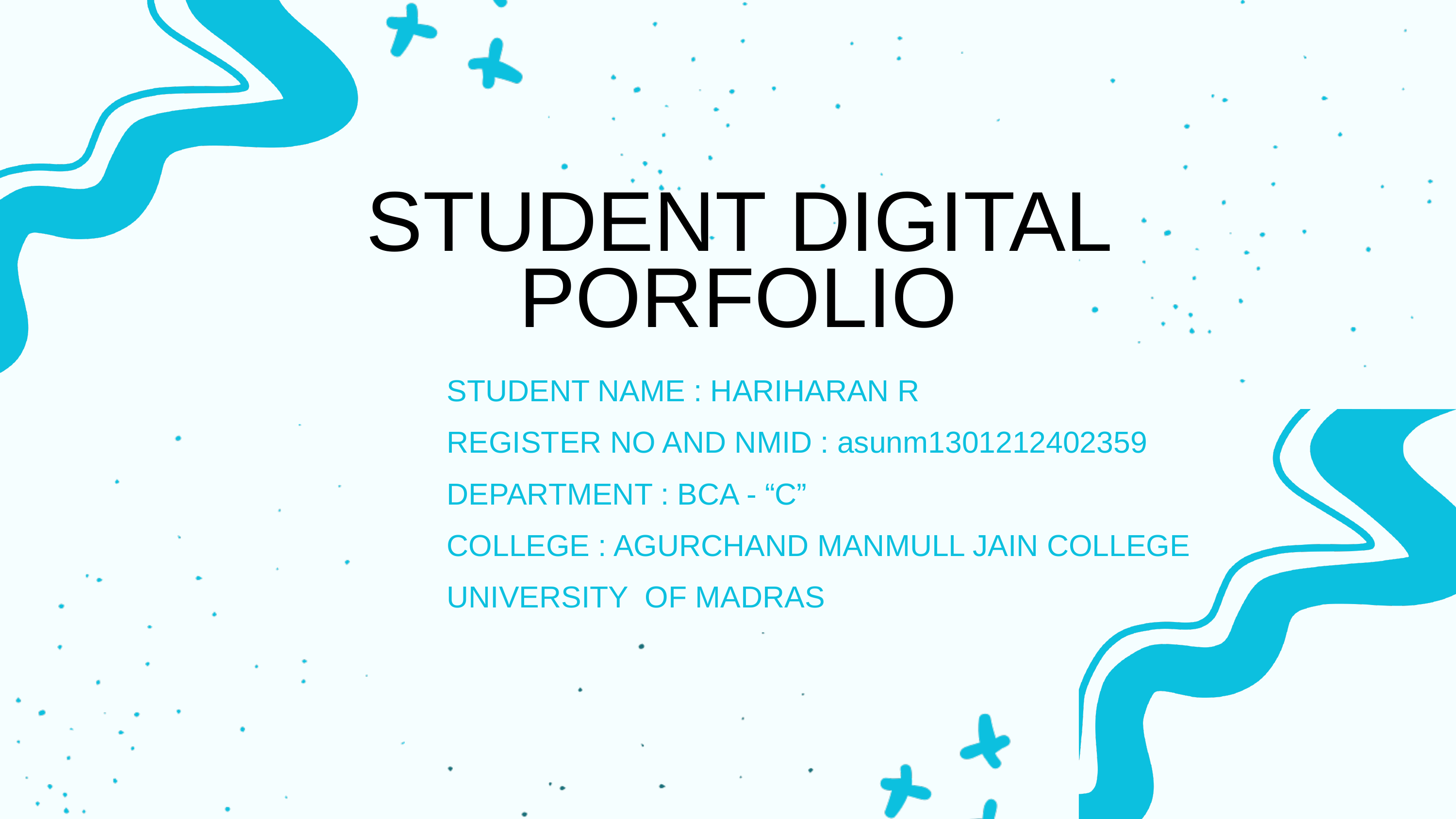

STUDENT DIGITAL PORFOLIO
STUDENT NAME : HARIHARAN R

REGISTER NO AND NMID : asunm1301212402359
DEPARTMENT : BCA - “C”
COLLEGE : AGURCHAND MANMULL JAIN COLLEGE
UNIVERSITY  OF MADRAS